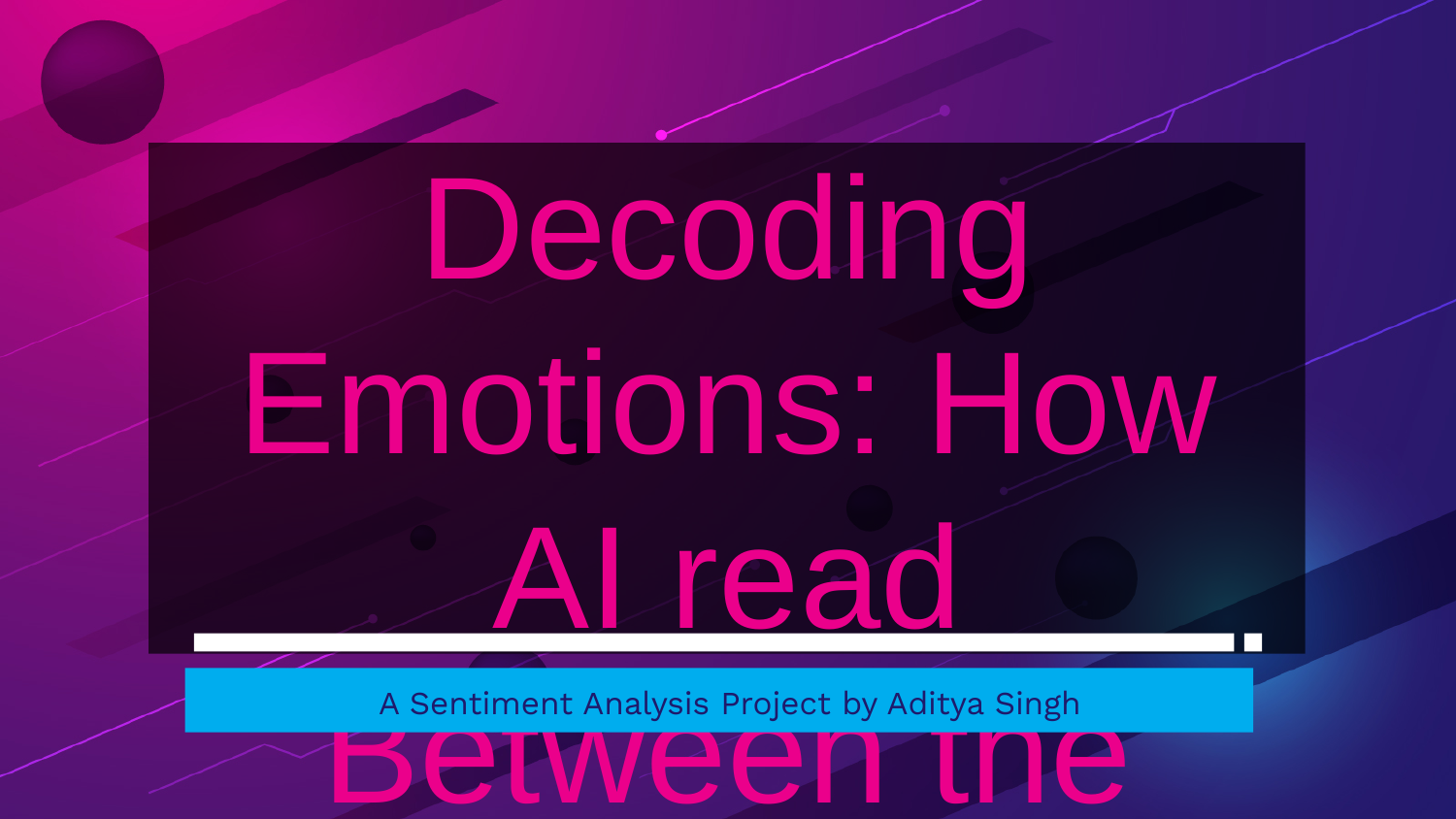

# Decoding Emotions: How AI read Between the lines

A Sentiment Analysis Project by Aditya Singh